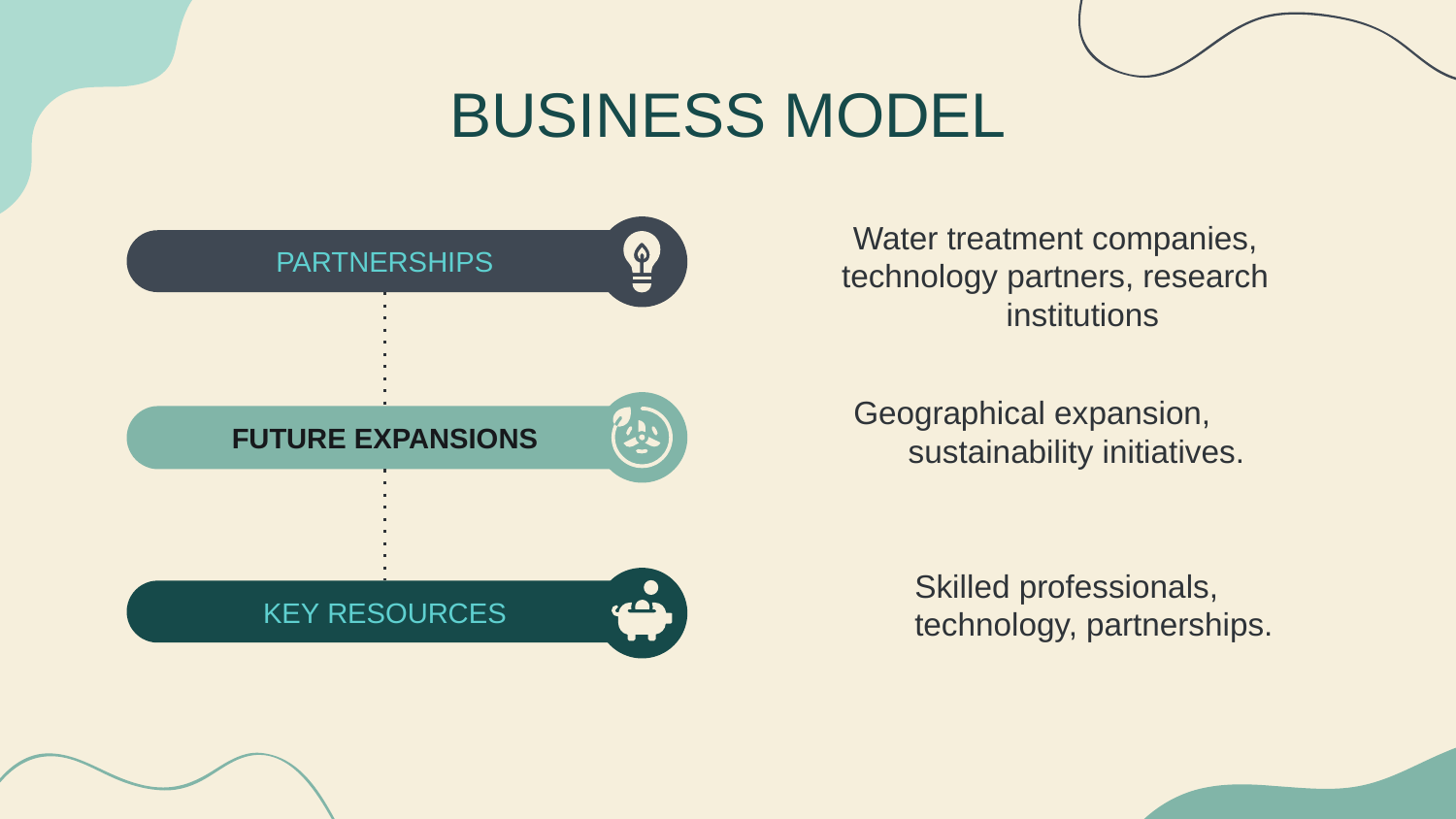

# BUSINESS MODEL

Water treatment companies,
technology partners, research institutions

PARTNERSHIPS

Geographical expansion, sustainability initiatives.

FUTURE EXPANSIONS

Skilled professionals, technology, partnerships.

KEY RESOURCES